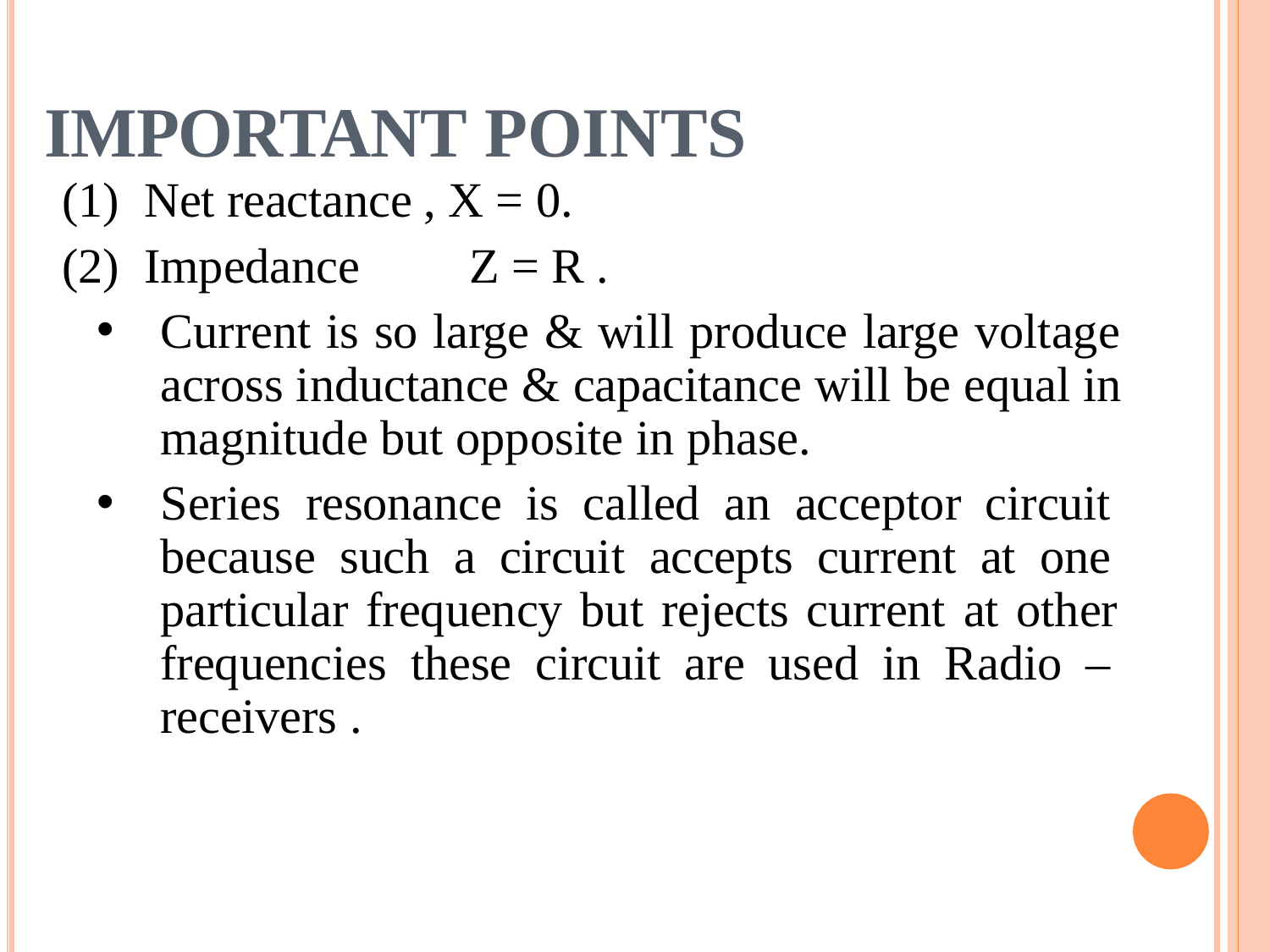

# IMPORTANT POINTS
Net reactance , X = 0.
Impedance	Z = R .
Current is so large & will produce large voltage  across inductance & capacitance will be equal in  magnitude but opposite in phase.
Series resonance is called an acceptor circuit  because such a circuit accepts current at one  particular frequency but rejects current at other  frequencies these circuit are used in Radio –  receivers .